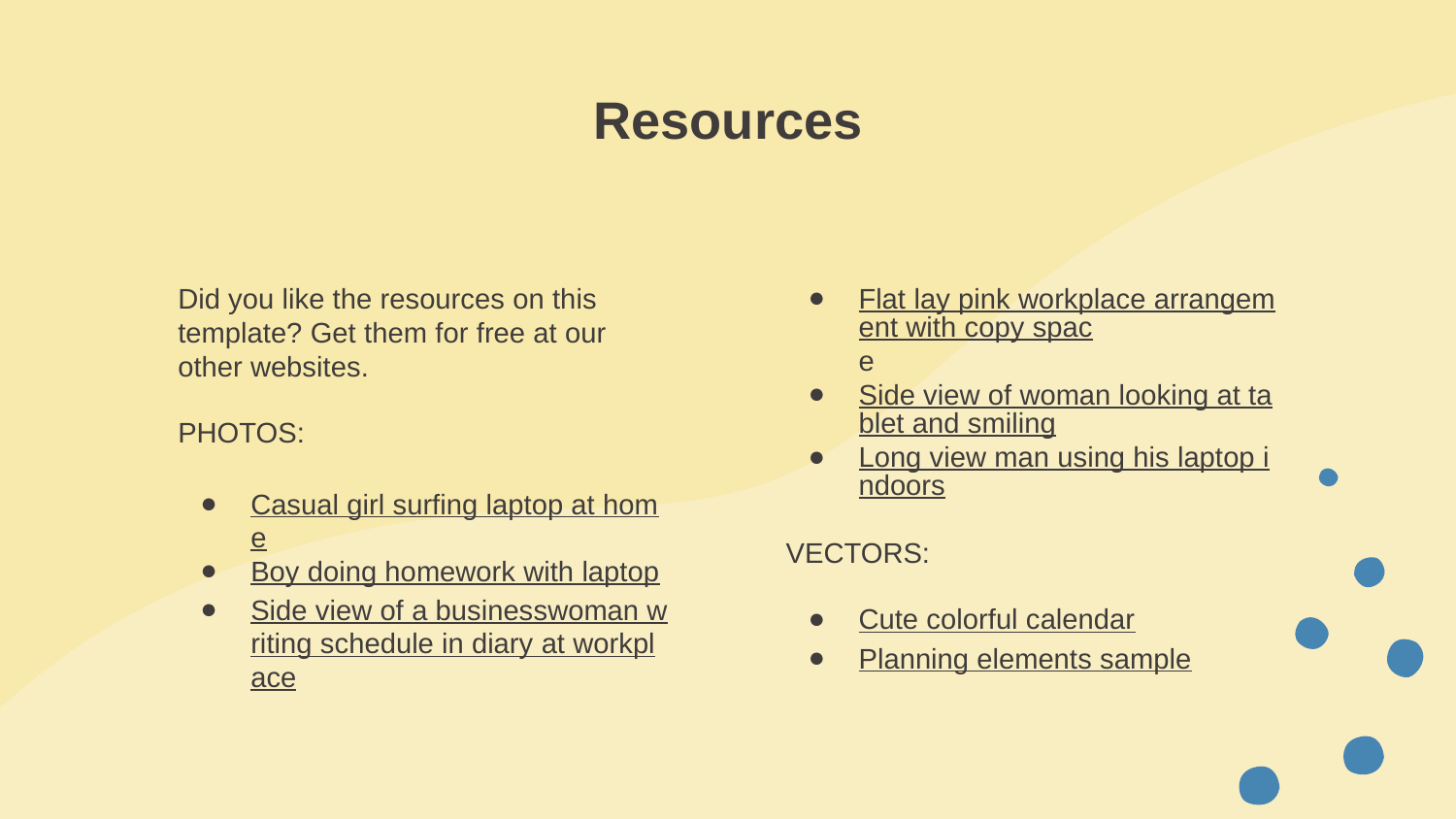

# Resources
Did you like the resources on this template? Get them for free at our other websites.
PHOTOS:
Casual girl surfing laptop at home
Boy doing homework with laptop
Side view of a businesswoman writing schedule in diary at workplace

Flat lay pink workplace arrangement with copy space
Side view of woman looking at tablet and smiling
Long view man using his laptop indoors

VECTORS:
Cute colorful calendar
Planning elements sample